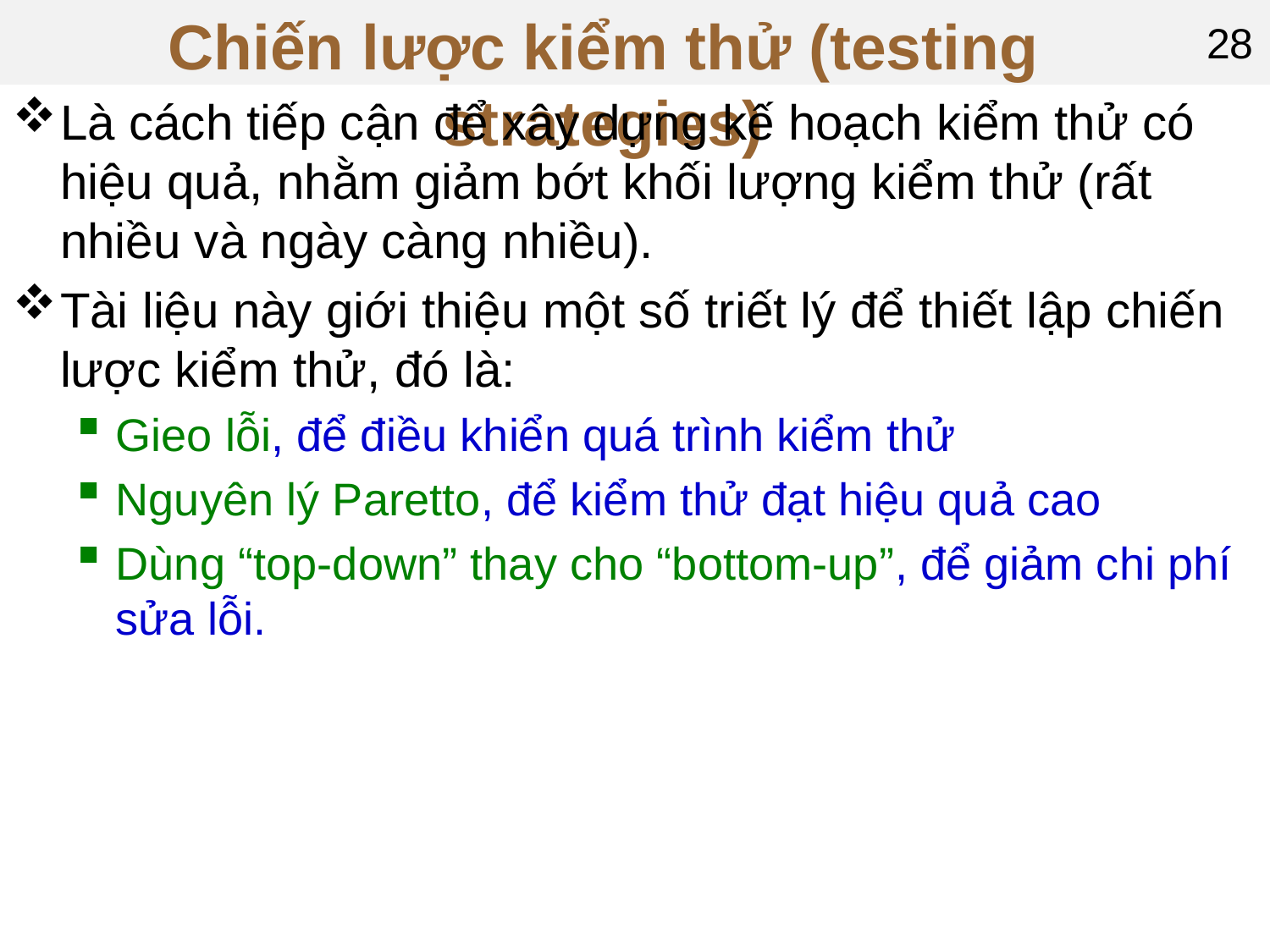

# Chiến lược kiểm thử (testing strategies)
28
Là cách tiếp cận để xây dựng kế hoạch kiểm thử có hiệu quả, nhằm giảm bớt khối lượng kiểm thử (rất nhiều và ngày càng nhiều).
Tài liệu này giới thiệu một số triết lý để thiết lập chiến lược kiểm thử, đó là:
Gieo lỗi, để điều khiển quá trình kiểm thử
Nguyên lý Paretto, để kiểm thử đạt hiệu quả cao
Dùng “top-down” thay cho “bottom-up”, để giảm chi phí sửa lỗi.